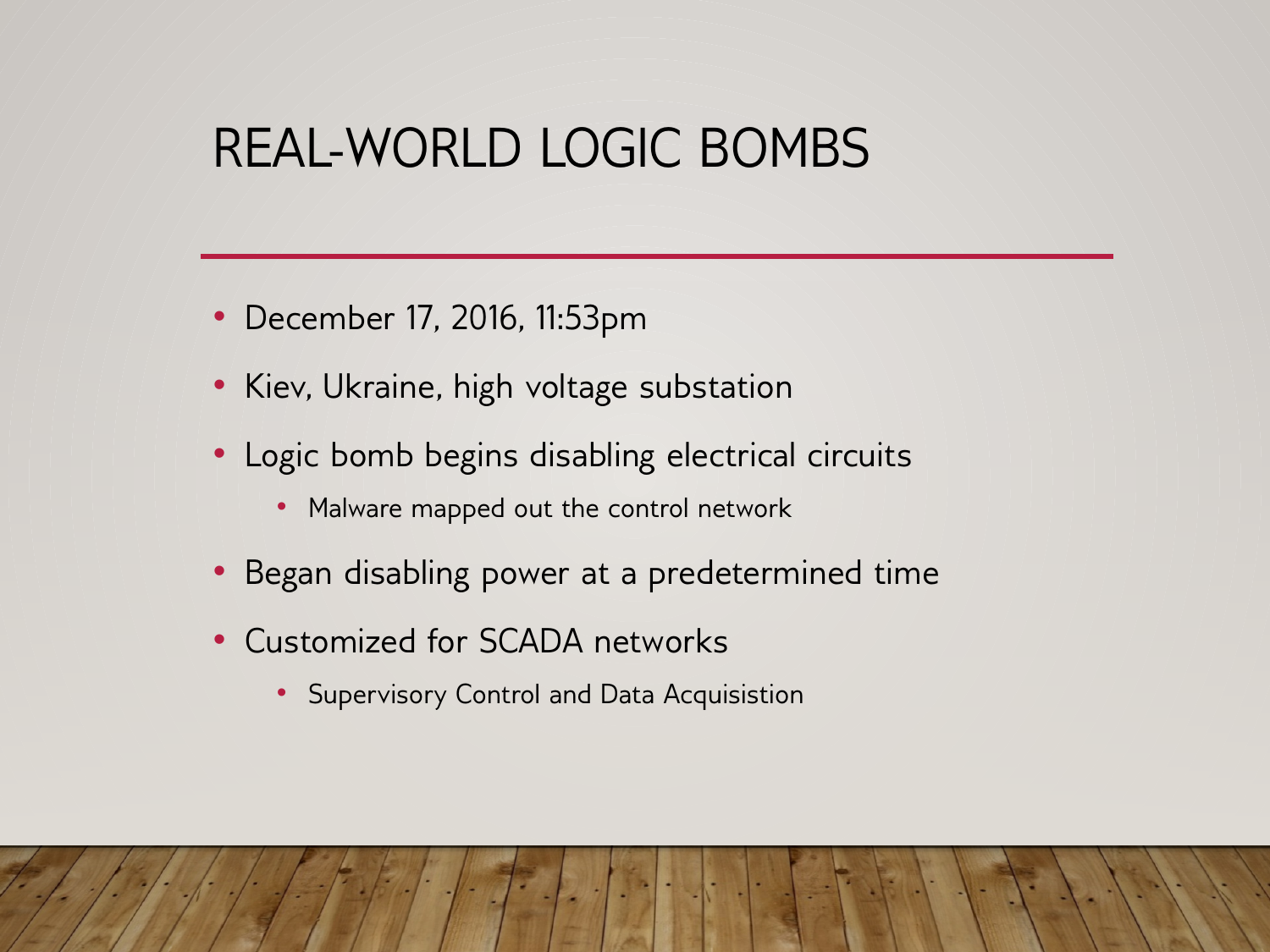

# Real-world logic bombs
December 17, 2016, 11:53pm
Kiev, Ukraine, high voltage substation
Logic bomb begins disabling electrical circuits
Malware mapped out the control network
Began disabling power at a predetermined time
Customized for SCADA networks
Supervisory Control and Data Acquisistion